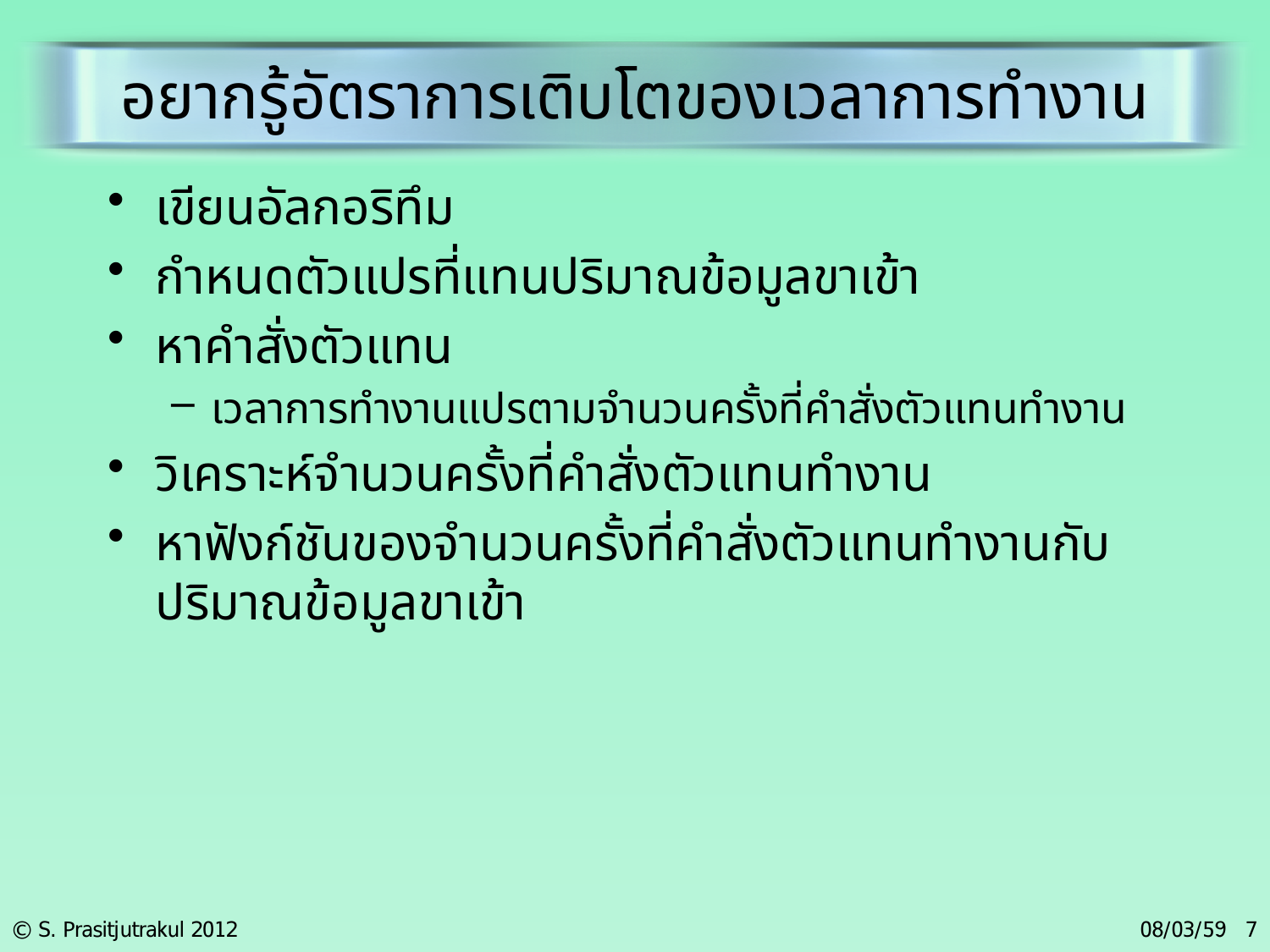

# อยากรู้อัตราการเติบโตของเวลาการทำงาน
เขียนอัลกอริทึม
กำหนดตัวแปรที่แทนปริมาณข้อมูลขาเข้า
หาคำสั่งตัวแทน
เวลาการทำงานแปรตามจำนวนครั้งที่คำสั่งตัวแทนทำงาน
วิเคราะห์จำนวนครั้งที่คำสั่งตัวแทนทำงาน
หาฟังก์ชันของจำนวนครั้งที่คำสั่งตัวแทนทำงานกับปริมาณข้อมูลขาเข้า